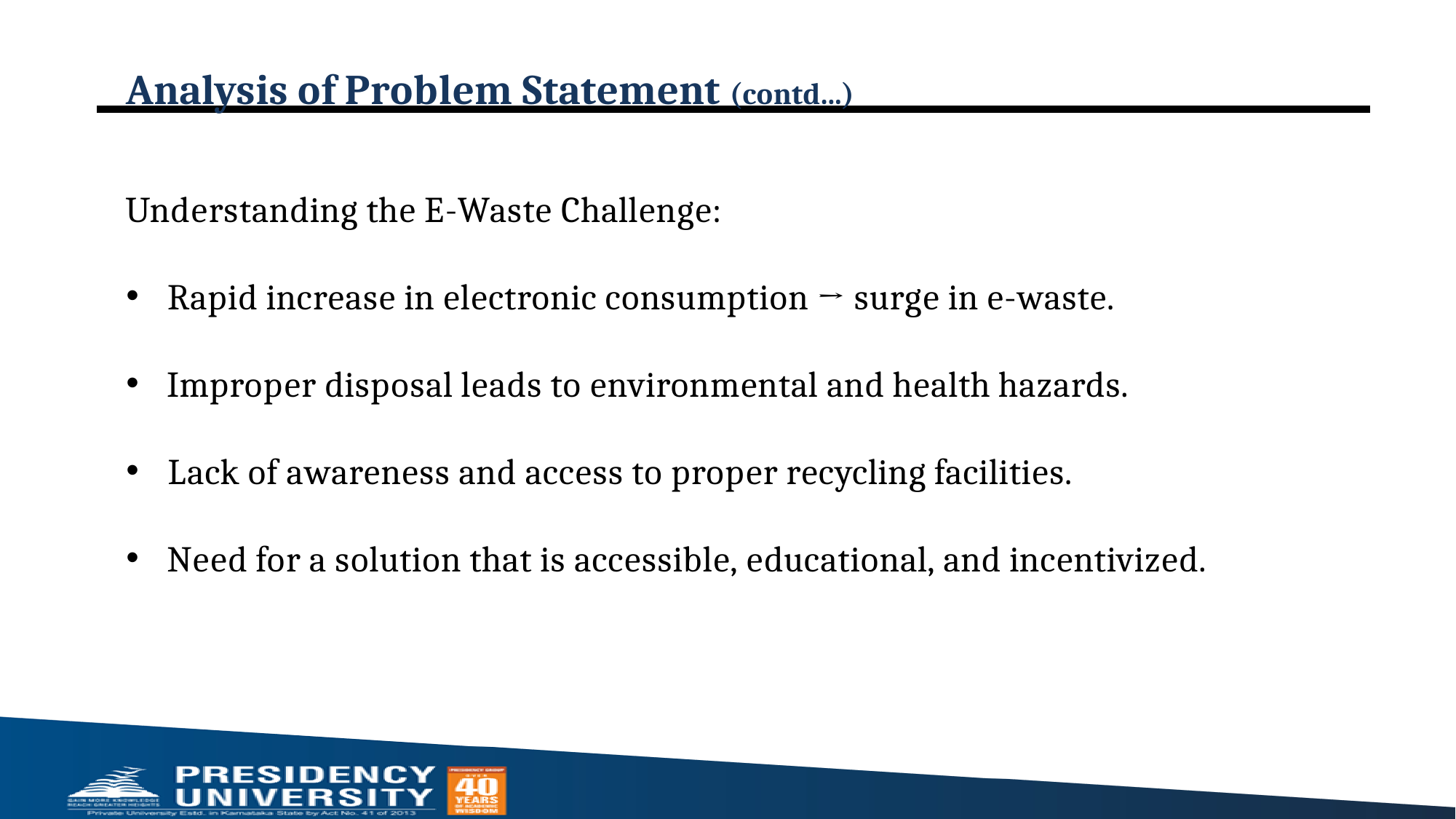

# Analysis of Problem Statement (contd...)
Understanding the E-Waste Challenge:
Rapid increase in electronic consumption → surge in e-waste.
Improper disposal leads to environmental and health hazards.
Lack of awareness and access to proper recycling facilities.
Need for a solution that is accessible, educational, and incentivized.